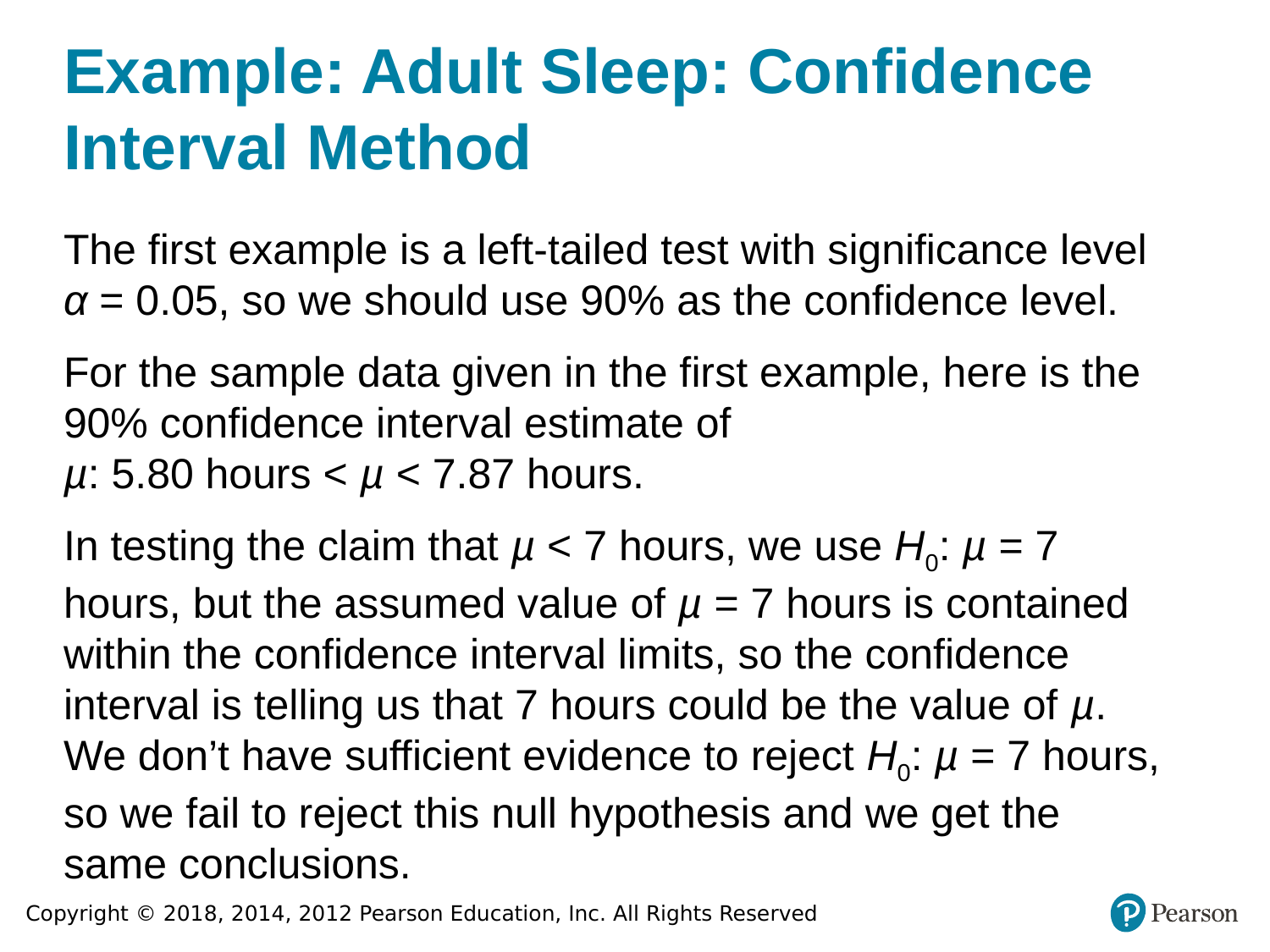

# Example: Adult Sleep: Confidence Interval Method
The first example is a left-tailed test with significance level α = 0.05, so we should use 90% as the confidence level.
For the sample data given in the first example, here is the 90% confidence interval estimate of
µ: 5.80 hours < µ < 7.87 hours.
In testing the claim that µ < 7 hours, we use H0: µ = 7 hours, but the assumed value of µ = 7 hours is contained within the confidence interval limits, so the confidence interval is telling us that 7 hours could be the value of µ. We don’t have sufficient evidence to reject H0: µ = 7 hours, so we fail to reject this null hypothesis and we get the same conclusions.